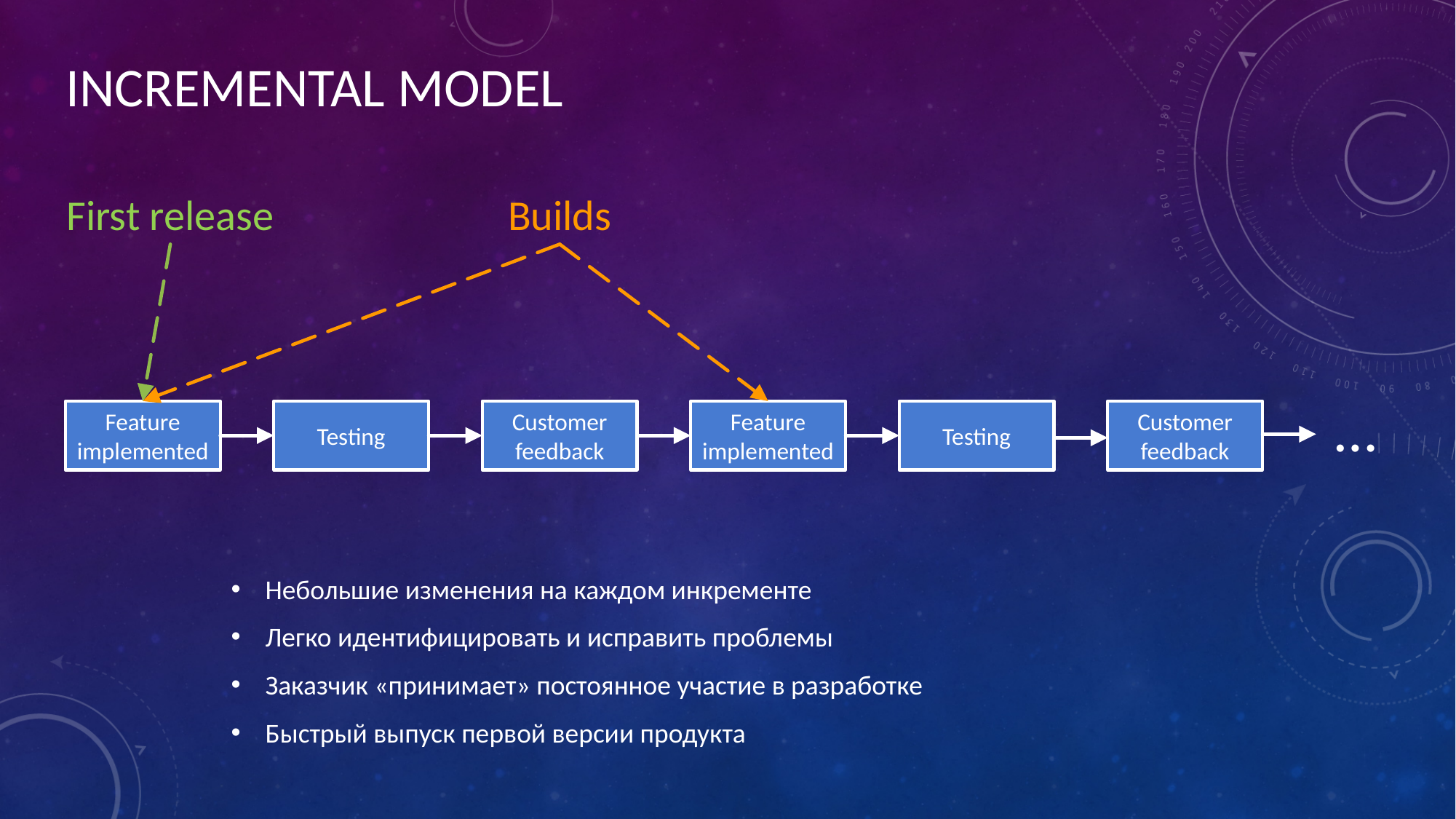

Incremental Model
First release
Builds
…
Customer feedback
Testing
Feature implemented
Feature implemented
Testing
Customer feedback
Небольшие изменения на каждом инкременте
Легко идентифицировать и исправить проблемы
Заказчик «принимает» постоянное участие в разработке
Быстрый выпуск первой версии продукта